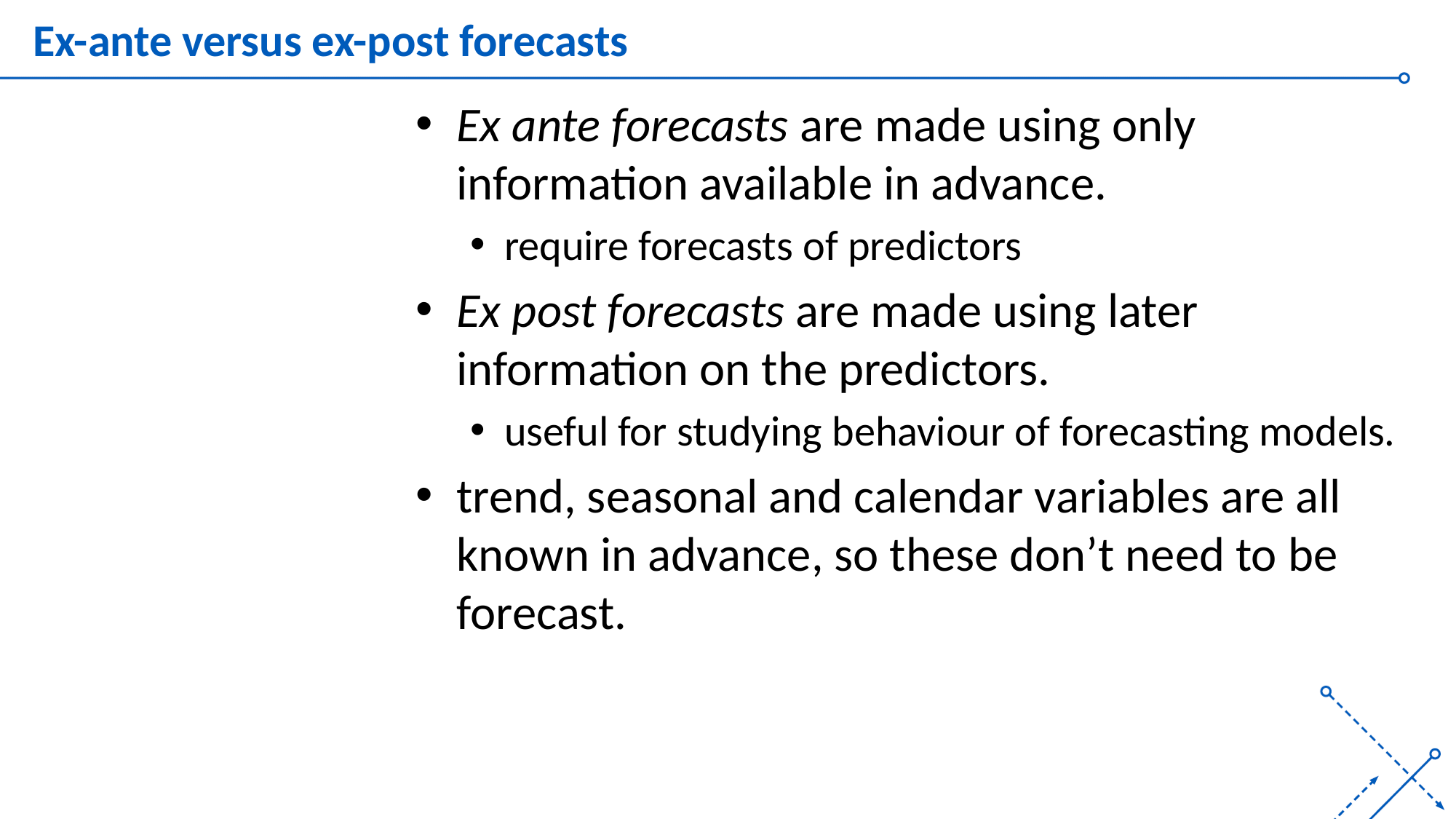

# Ex-ante versus ex-post forecasts
Ex ante forecasts are made using only information available in advance.
require forecasts of predictors
Ex post forecasts are made using later information on the predictors.
useful for studying behaviour of forecasting models.
trend, seasonal and calendar variables are all known in advance, so these don’t need to be forecast.